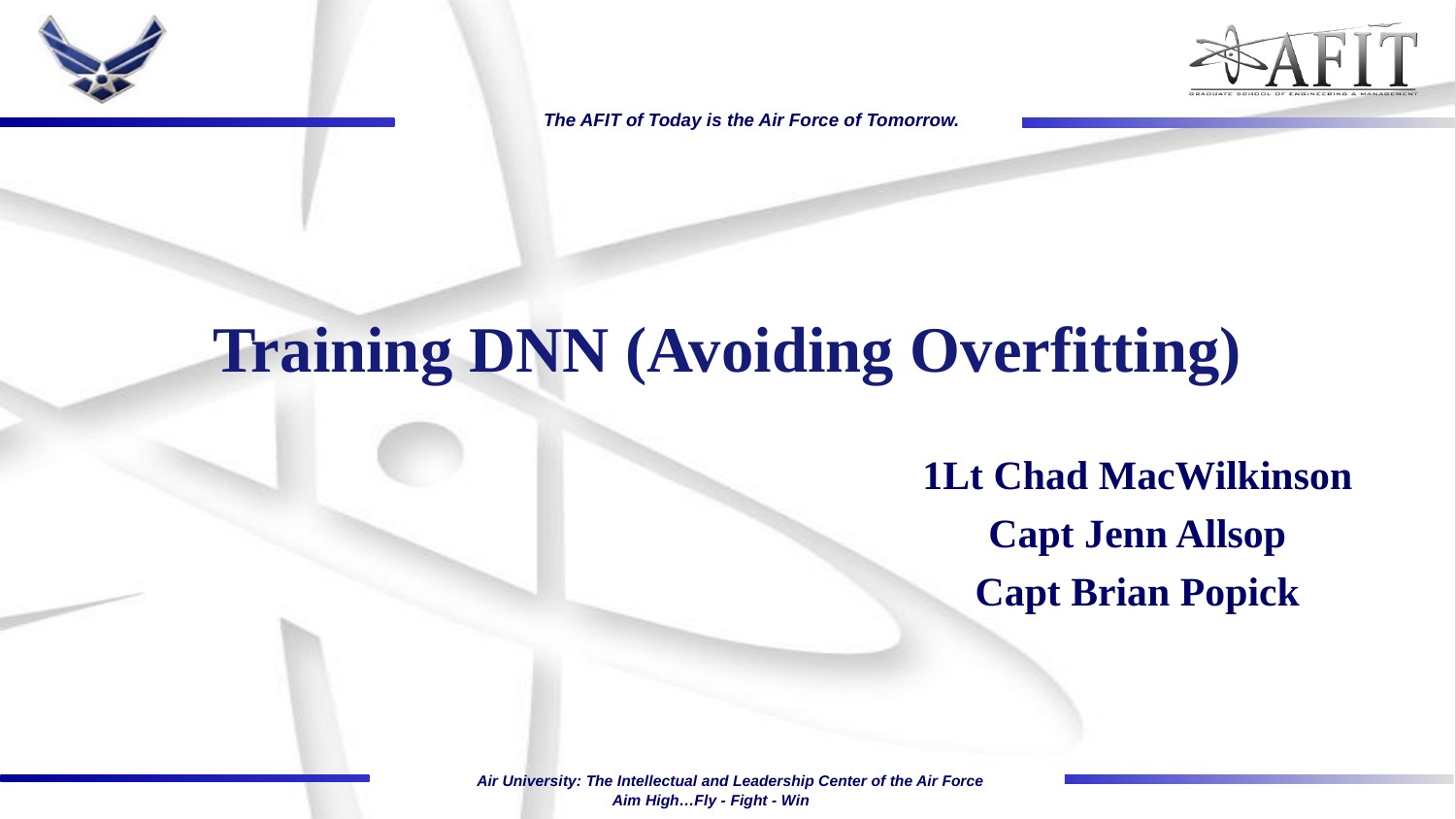

Training DNN (Avoiding Overfitting)
1Lt Chad MacWilkinson
Capt Jenn Allsop
Capt Brian Popick